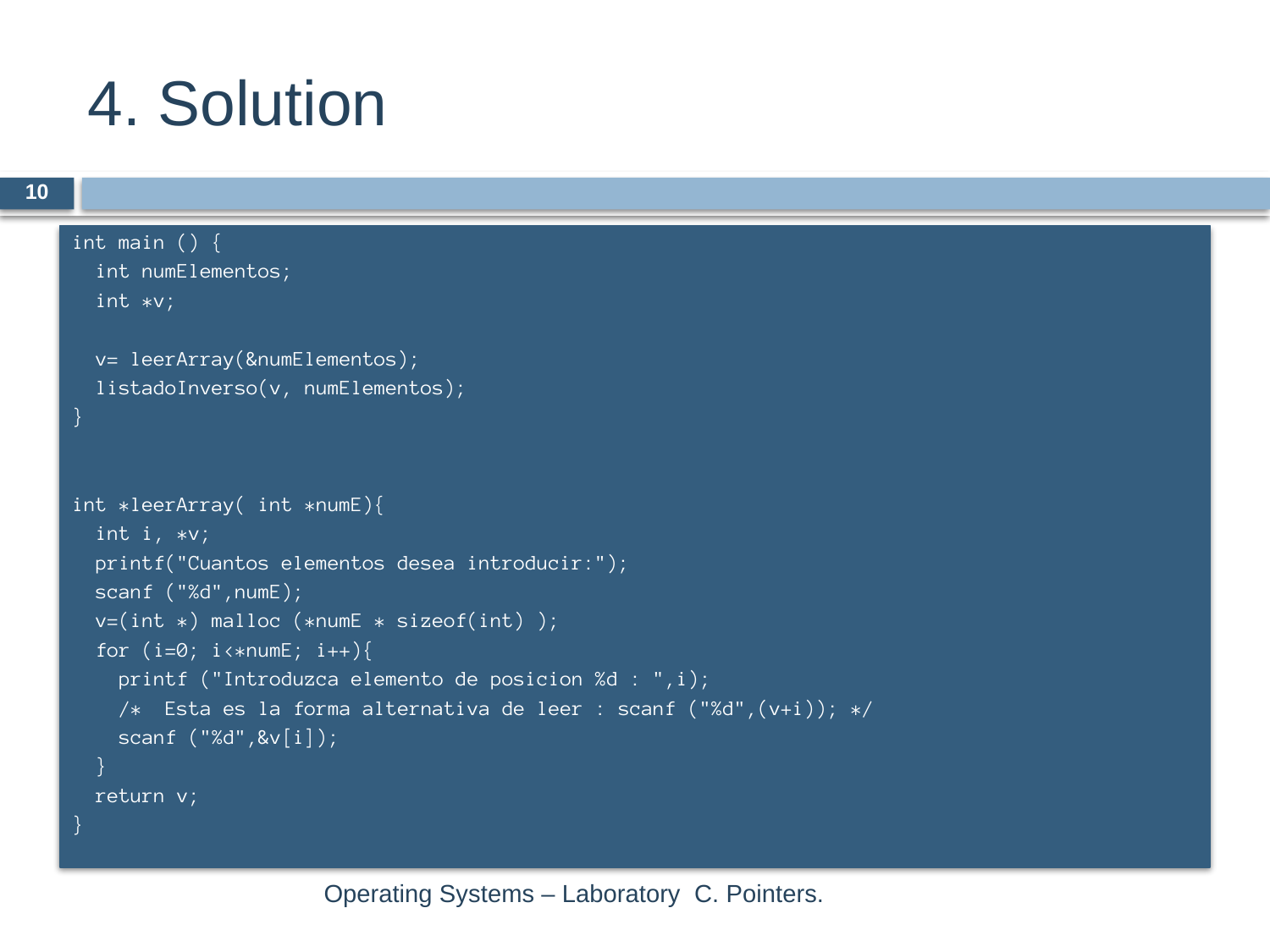

# 4. Solution
10

int main () {
  int numElementos;
  int *v;

  v= leerArray(&numElementos);
  listadoInverso(v, numElementos);
}

int *leerArray( int *numE){
  int i, *v;
  printf("Cuantos elementos desea introducir:");
  scanf ("%d",numE);
  v=(int *) malloc (*numE * sizeof(int) );
  for (i=0; i<*numE; i++){
    printf ("Introduzca elemento de posicion %d : ",i);
    /*  Esta es la forma alternativa de leer : scanf ("%d",(v+i)); */
    scanf ("%d",&v[i]);
  }
  return v;
}

Operating Systems – Laboratory  C. Pointers.